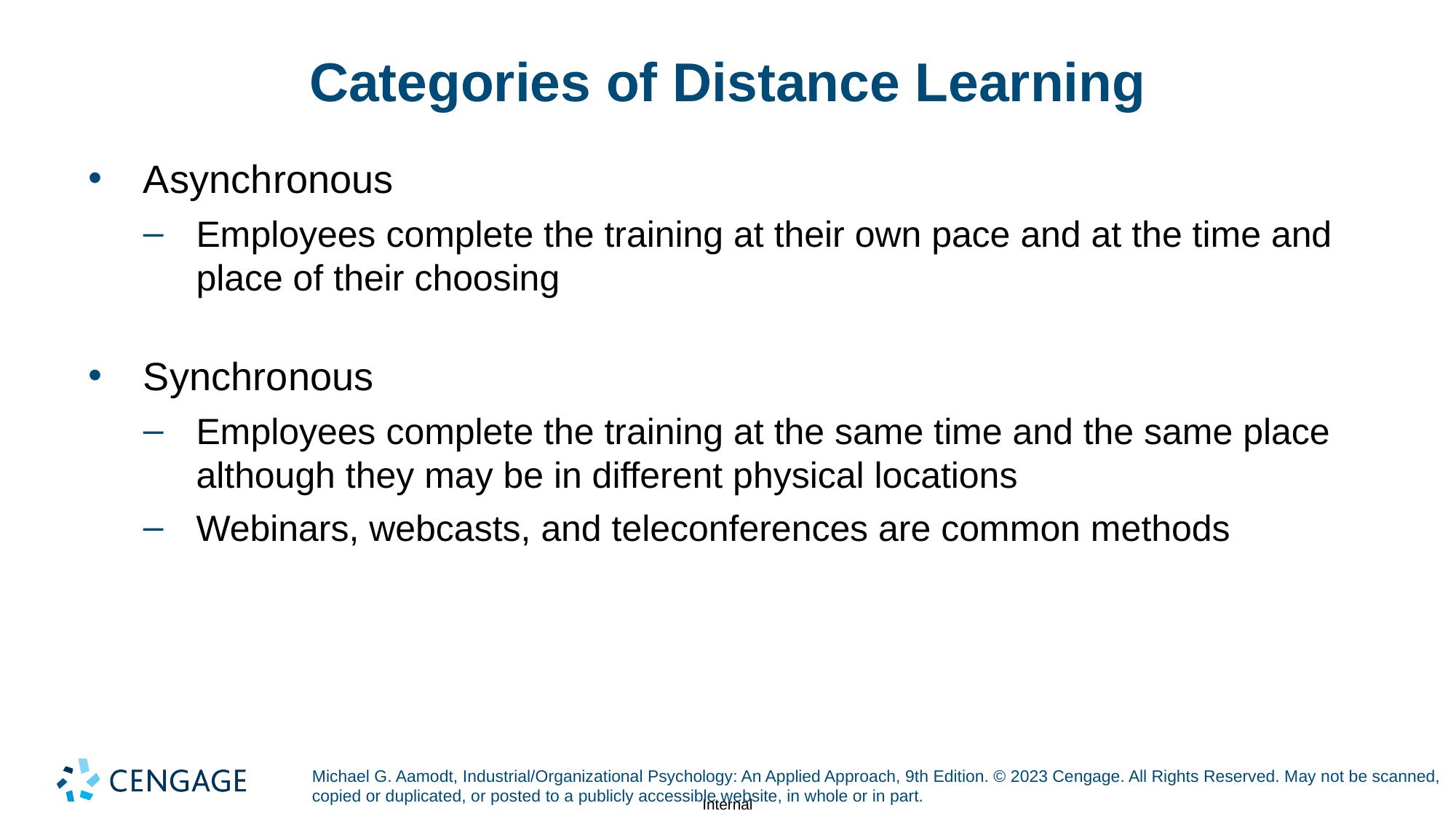

# Categories of Distance Learning
Asynchronous
Employees complete the training at their own pace and at the time and place of their choosing
Synchronous
Employees complete the training at the same time and the same place although they may be in different physical locations
Webinars, webcasts, and teleconferences are common methods